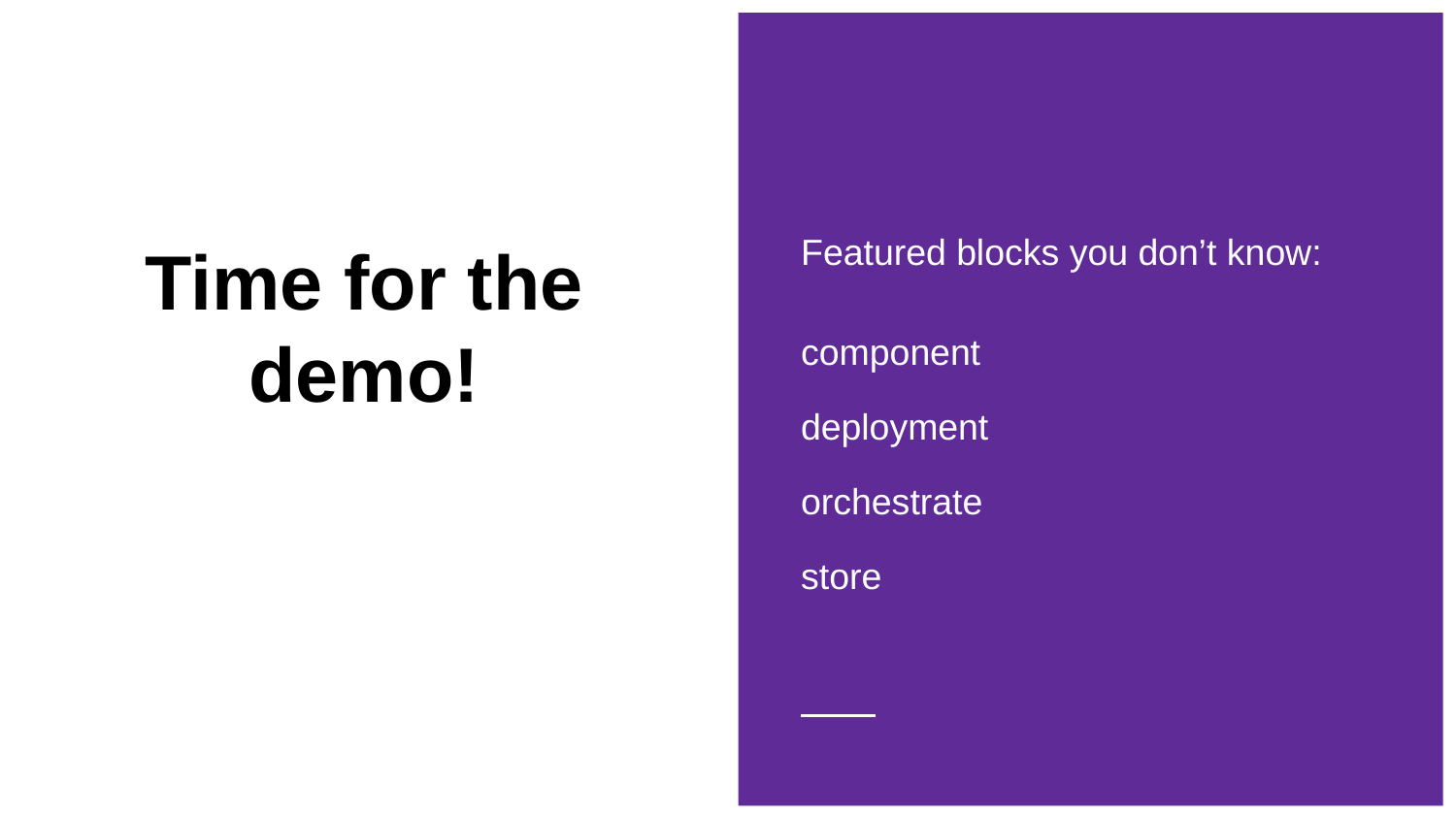

Featured blocks you don’t know:
component
deployment
orchestrate
store
# Time for the demo!